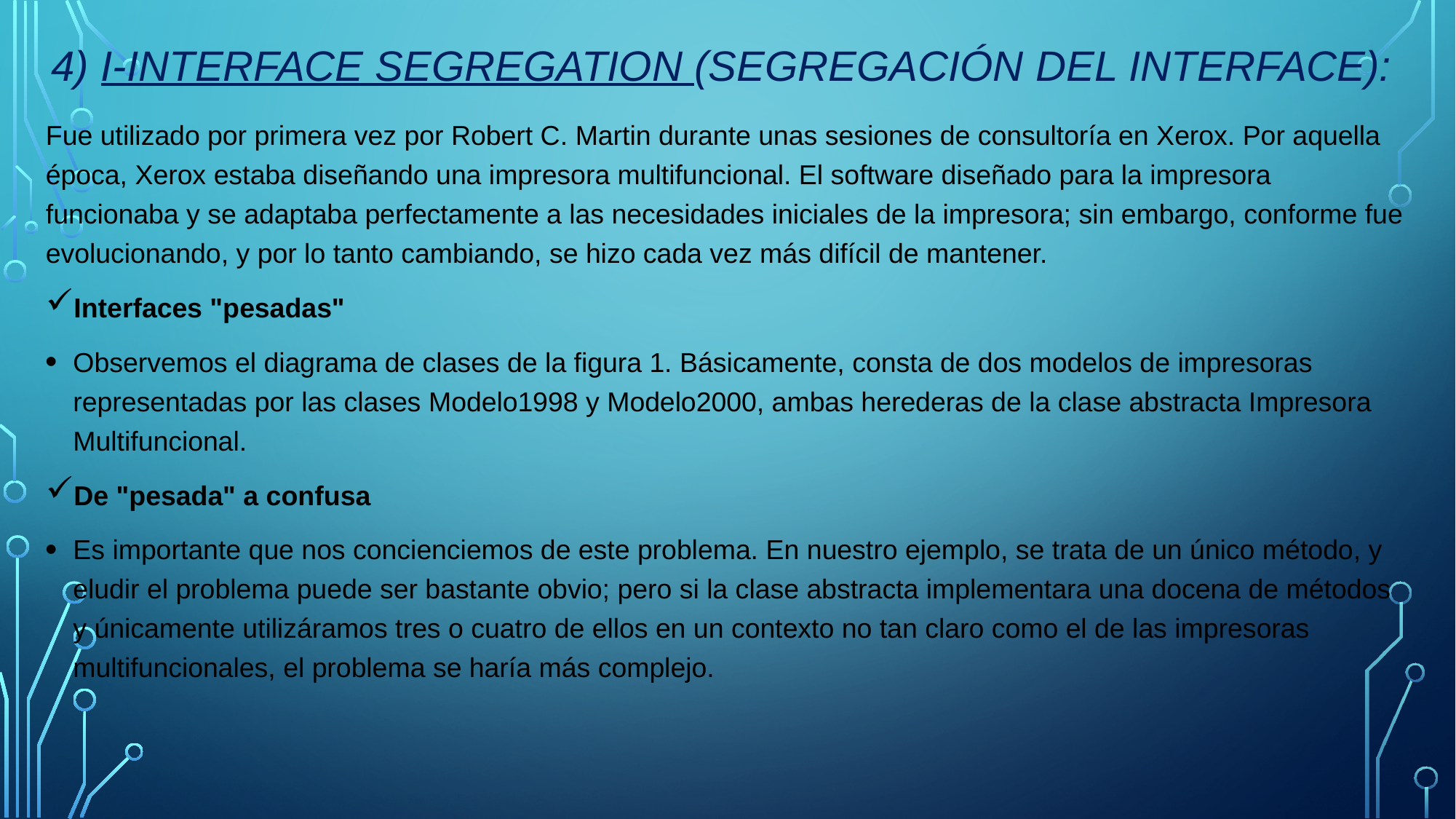

# 4) i-Interface segregation (Segregación del interface):
Fue utilizado por primera vez por Robert C. Martin durante unas sesiones de consultoría en Xerox. Por aquella época, Xerox estaba diseñando una impresora multifuncional. El software diseñado para la impresora funcionaba y se adaptaba perfectamente a las necesidades iniciales de la impresora; sin embargo, conforme fue evolucionando, y por lo tanto cambiando, se hizo cada vez más difícil de mantener.
Interfaces "pesadas"
Observemos el diagrama de clases de la figura 1. Básicamente, consta de dos modelos de impresoras representadas por las clases Modelo1998 y Modelo2000, ambas herederas de la clase abstracta Impresora Multifuncional.
De "pesada" a confusa
Es importante que nos concienciemos de este problema. En nuestro ejemplo, se trata de un único método, y eludir el problema puede ser bastante obvio; pero si la clase abstracta implementara una docena de métodos y únicamente utilizáramos tres o cuatro de ellos en un contexto no tan claro como el de las impresoras multifuncionales, el problema se haría más complejo.